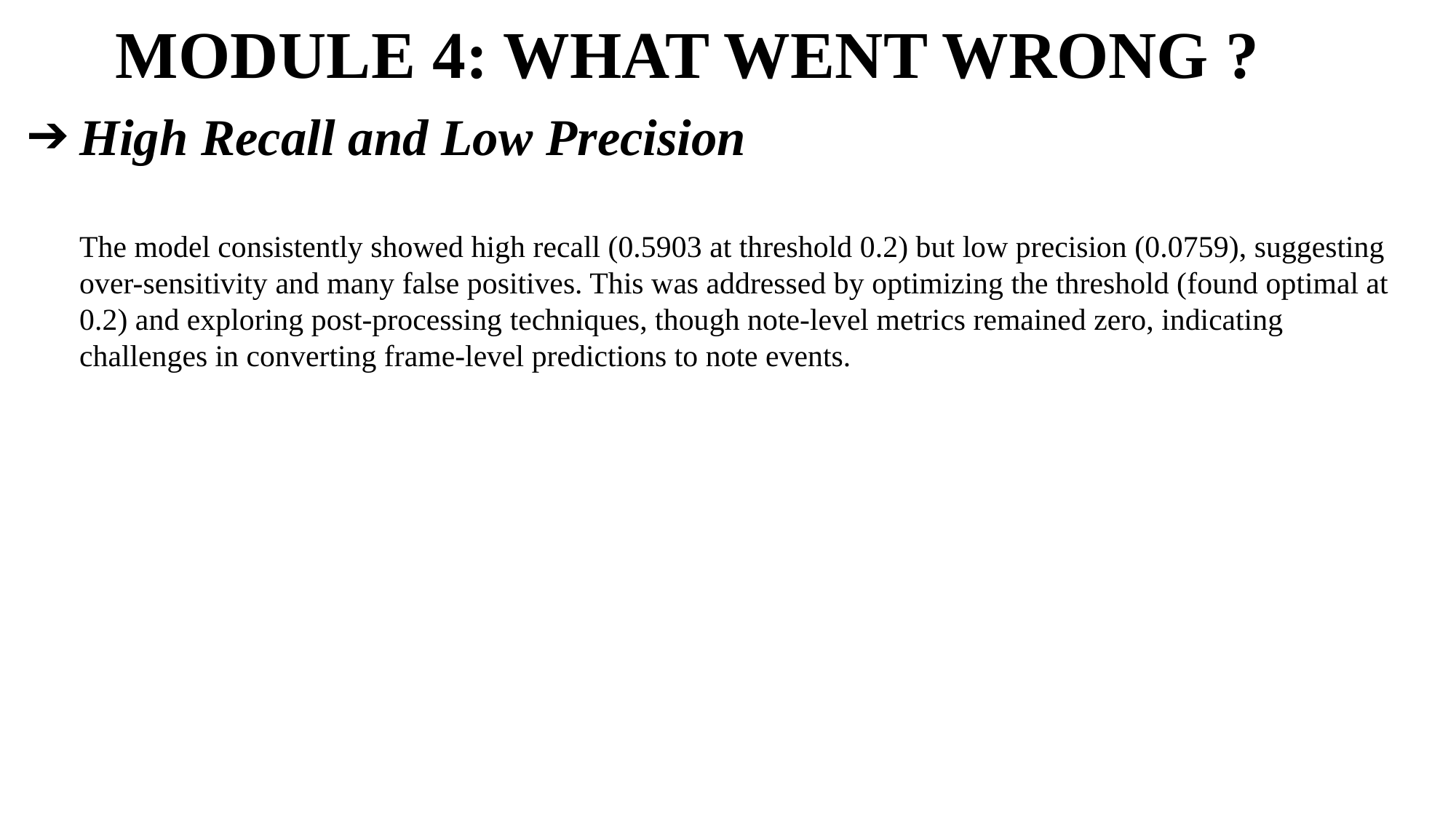

MODULE 4: WHAT WENT WRONG ?
High Recall and Low Precision

The model consistently showed high recall (0.5903 at threshold 0.2) but low precision (0.0759), suggesting over-sensitivity and many false positives. This was addressed by optimizing the threshold (found optimal at 0.2) and exploring post-processing techniques, though note-level metrics remained zero, indicating challenges in converting frame-level predictions to note events.